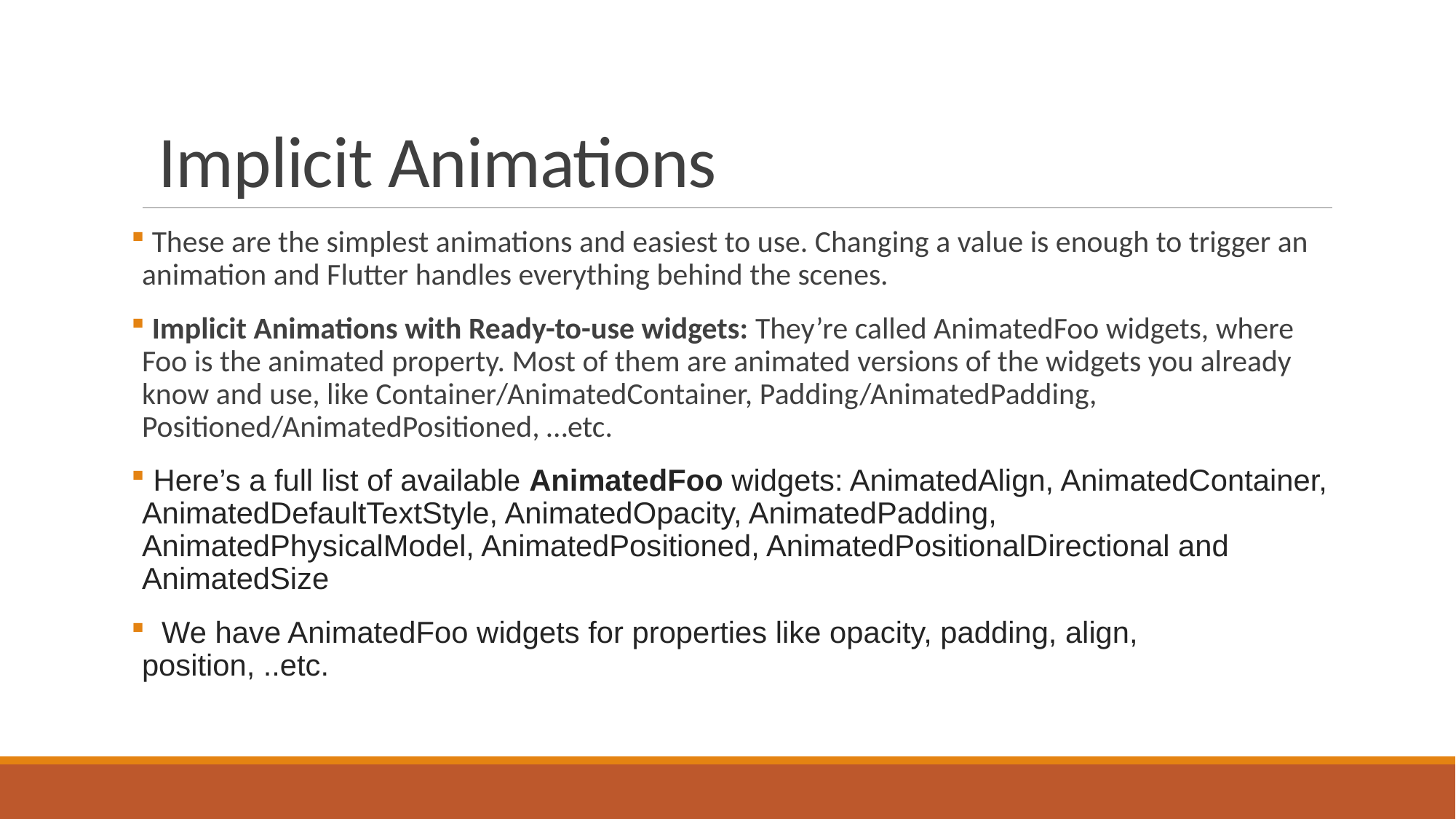

# Implicit Animations
 These are the simplest animations and easiest to use. Changing a value is enough to trigger an animation and Flutter handles everything behind the scenes.
 Implicit Animations with Ready-to-use widgets: They’re called AnimatedFoo widgets, where Foo is the animated property. Most of them are animated versions of the widgets you already know and use, like Container/AnimatedContainer, Padding/AnimatedPadding, Positioned/AnimatedPositioned, …etc.
 Here’s a full list of available AnimatedFoo widgets: AnimatedAlign, AnimatedContainer, AnimatedDefaultTextStyle, AnimatedOpacity, AnimatedPadding, AnimatedPhysicalModel, AnimatedPositioned, AnimatedPositionalDirectional and AnimatedSize
  We have AnimatedFoo widgets for properties like opacity, padding, align, position, ..etc.